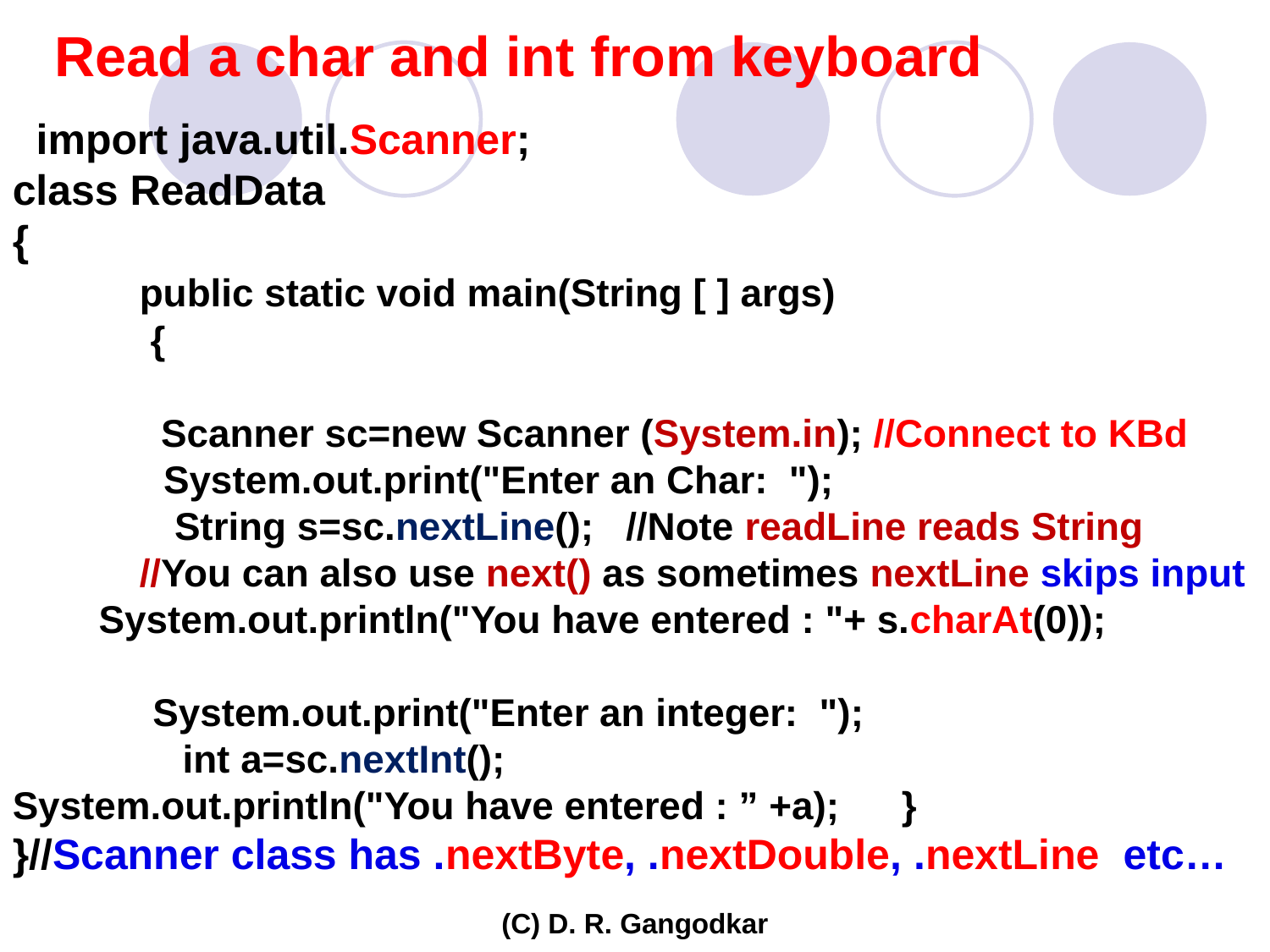

Read a char and int from keyboard
  import java.util.Scanner;
class ReadData
{
 	public static void main(String [ ] args)
   	 {

	  Scanner sc=new Scanner (System.in); //Connect to KBd
              System.out.print("Enter an Char:  ");
               String s=sc.nextLine();   //Note readLine reads String
	//You can also use next() as sometimes nextLine skips input
        System.out.println("You have entered : "+ s.charAt(0));

             System.out.print("Enter an integer:  ");
	    int a=sc.nextInt();
System.out.println("You have entered : ” +a); 	}
}//Scanner class has .nextByte, .nextDouble, .nextLine  etc…
(C) D. R. Gangodkar